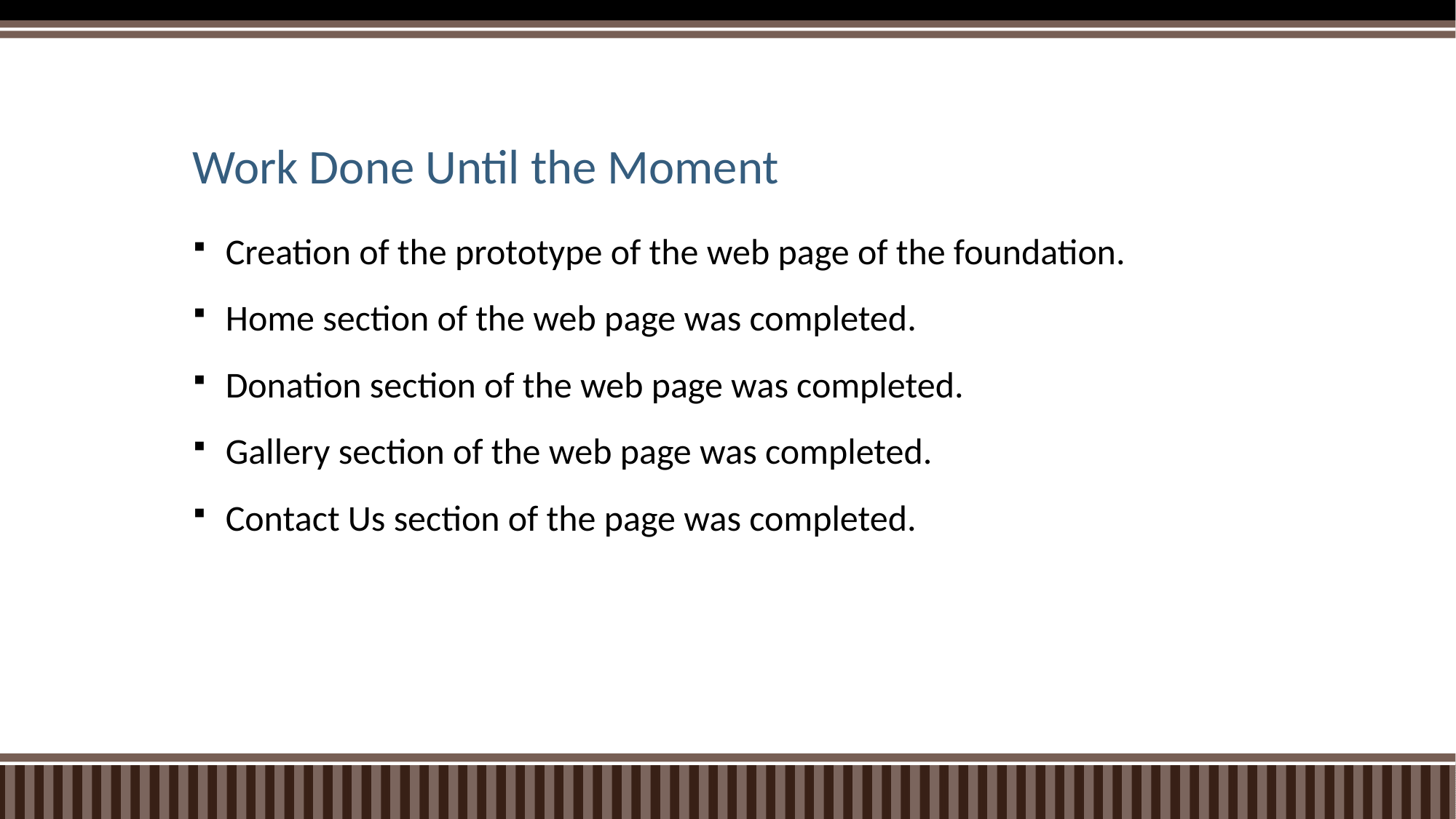

# Work Done Until the Moment
Creation of the prototype of the web page of the foundation.
Home section of the web page was completed.
Donation section of the web page was completed.
Gallery section of the web page was completed.
Contact Us section of the page was completed.